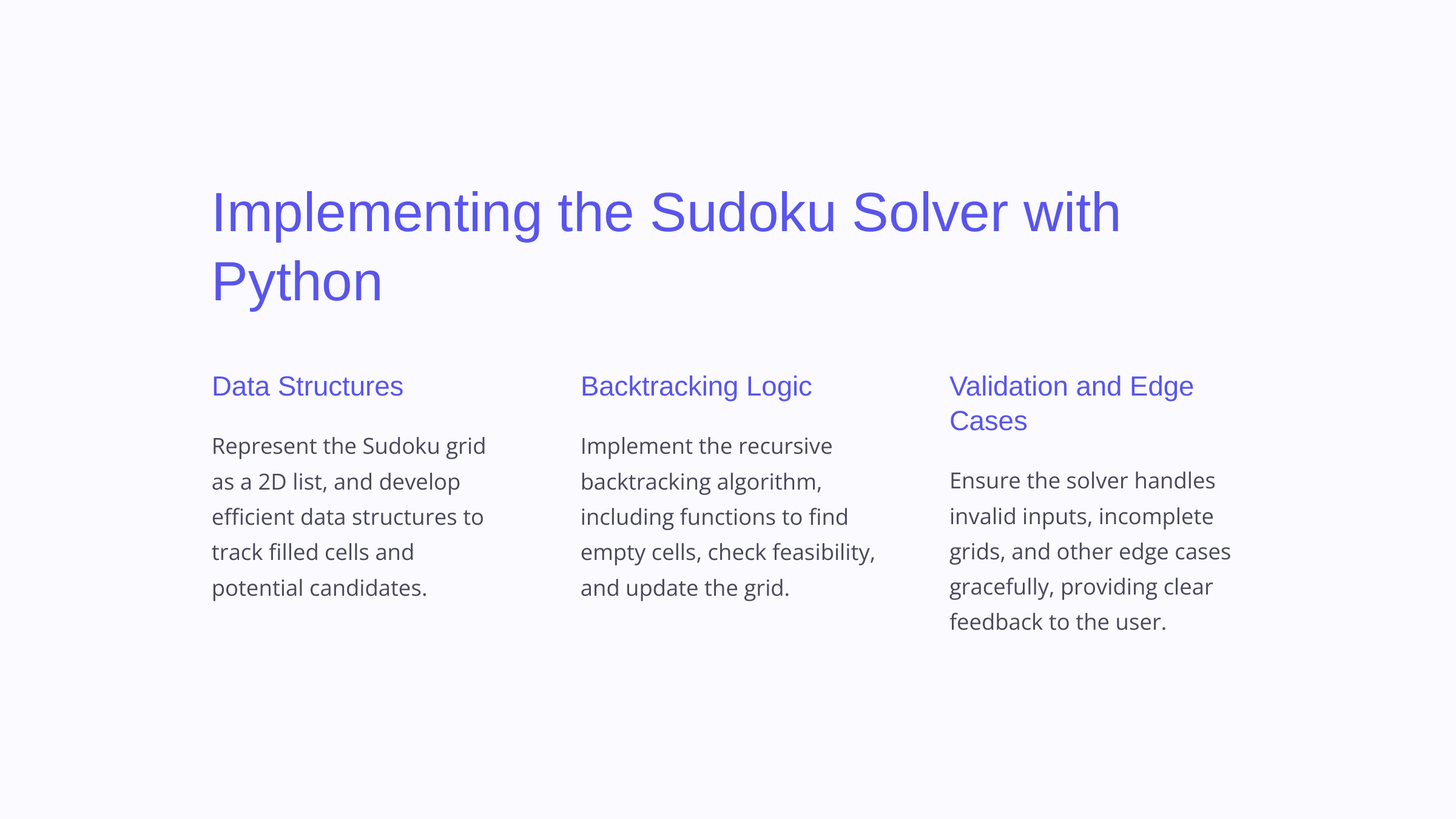

Implementing the Sudoku Solver with Python
Data Structures
Backtracking Logic
Validation and Edge Cases
Represent the Sudoku grid as a 2D list, and develop efficient data structures to track filled cells and potential candidates.
Implement the recursive backtracking algorithm, including functions to find empty cells, check feasibility, and update the grid.
Ensure the solver handles invalid inputs, incomplete grids, and other edge cases gracefully, providing clear feedback to the user.